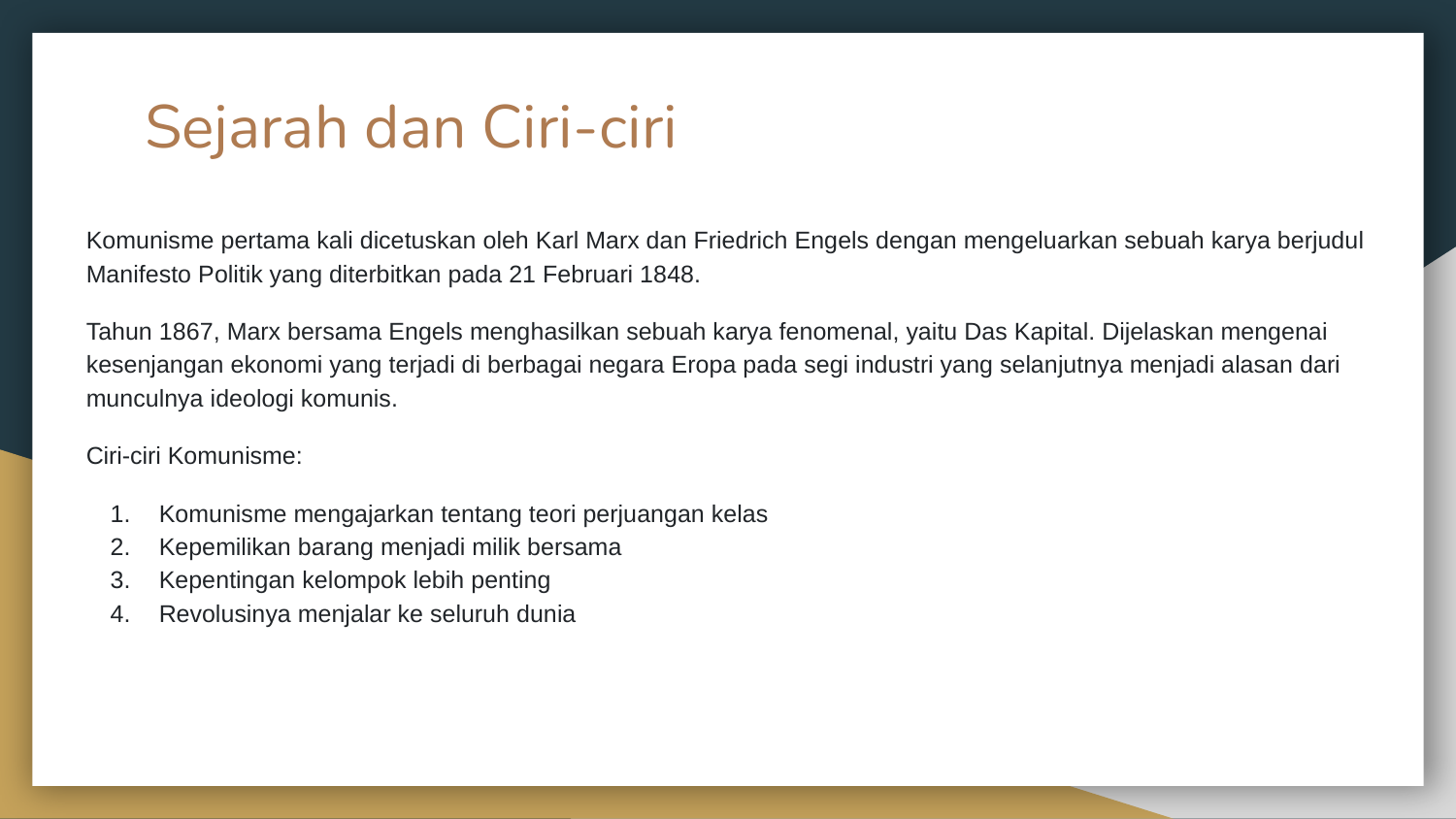

# Sejarah dan Ciri-ciri
Komunisme pertama kali dicetuskan oleh Karl Marx dan Friedrich Engels dengan mengeluarkan sebuah karya berjudul Manifesto Politik yang diterbitkan pada 21 Februari 1848.
Tahun 1867, Marx bersama Engels menghasilkan sebuah karya fenomenal, yaitu Das Kapital. Dijelaskan mengenai kesenjangan ekonomi yang terjadi di berbagai negara Eropa pada segi industri yang selanjutnya menjadi alasan dari munculnya ideologi komunis.
Ciri-ciri Komunisme:
Komunisme mengajarkan tentang teori perjuangan kelas
Kepemilikan barang menjadi milik bersama
Kepentingan kelompok lebih penting
Revolusinya menjalar ke seluruh dunia